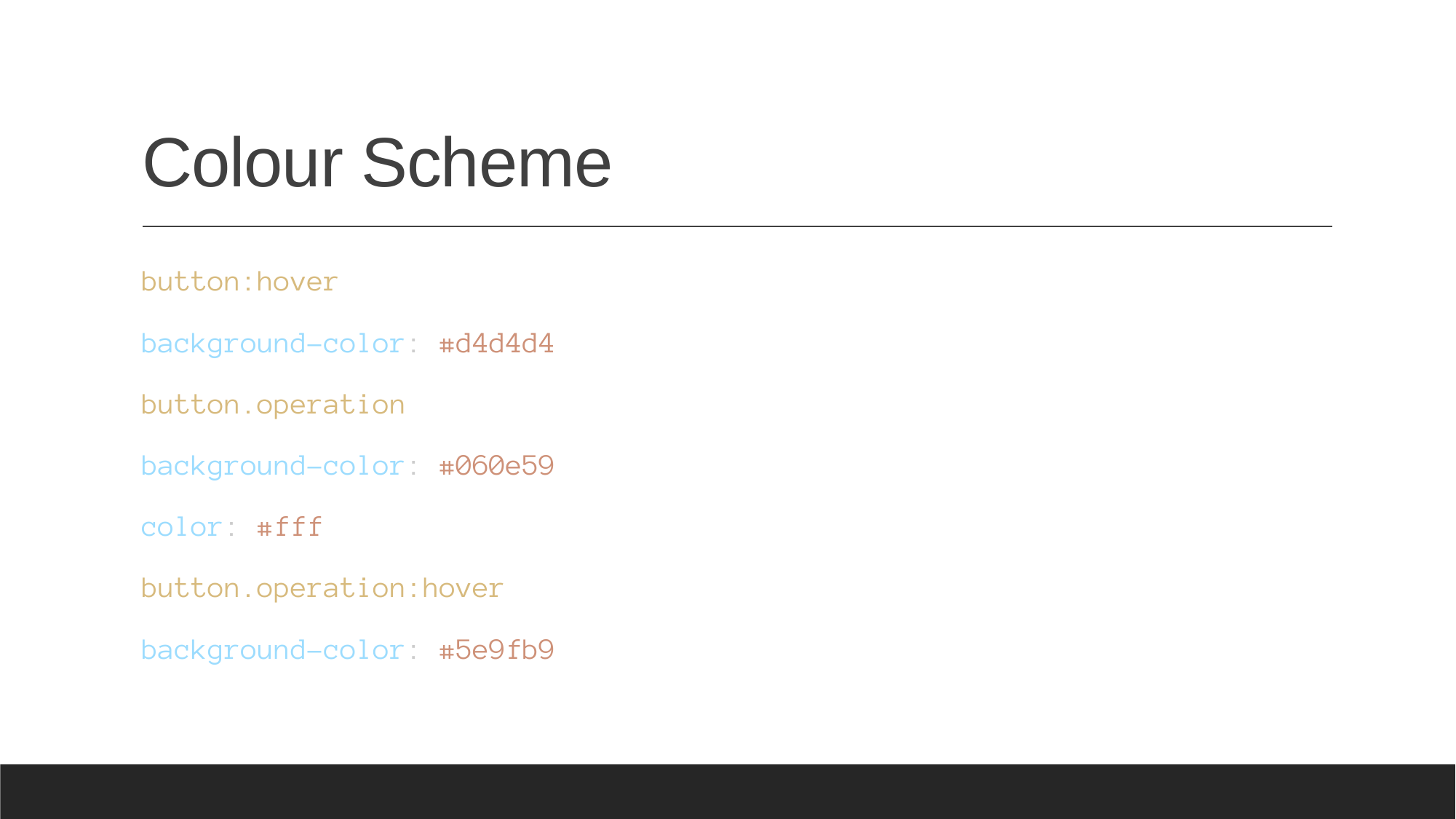

# Colour Scheme
button:hover
background-color: #d4d4d4
button.operation
background-color: #060e59
color: #fff
button.operation:hover
background-color: #5e9fb9